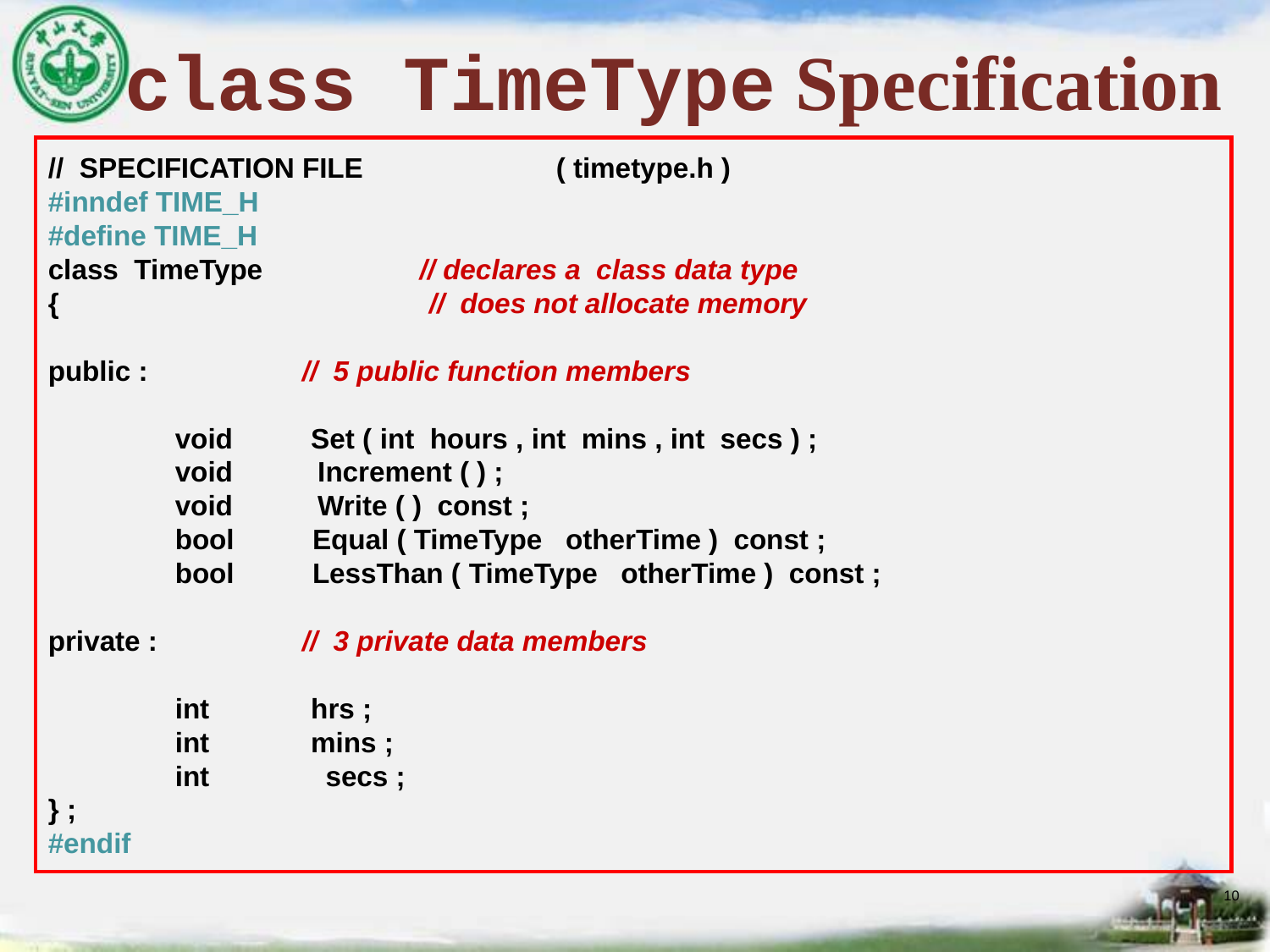

# class TimeType Specification
//  SPECIFICATION FILE		( timetype.h )
#inndef TIME_H
#define TIME_H
class  TimeType	               // declares a  class data type
{			//  does not allocate memory

public : 		//  5 public function members

	void          Set ( int  hours , int  mins , int  secs ) ;
	void	  Increment ( ) ;
	void	  Write ( )  const ;
	bool          Equal ( TimeType   otherTime )  const ;
	bool          LessThan ( TimeType   otherTime )  const ;

private :		//  3 private data members

	int             hrs ;
	int             mins ;
	int	   secs ;
} ;
#endif
10